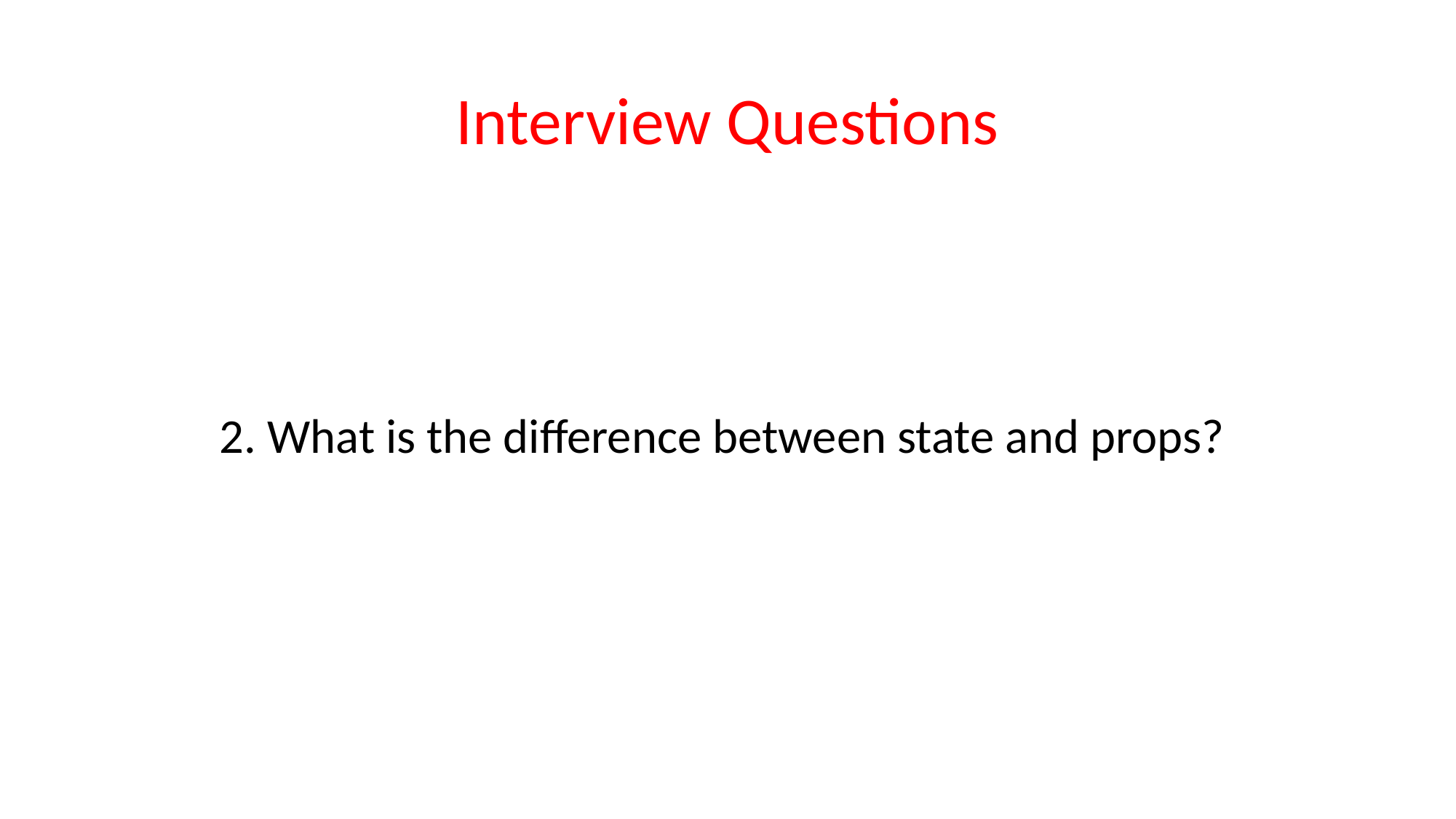

# Interview Questions

2. What is the difference between state and props?